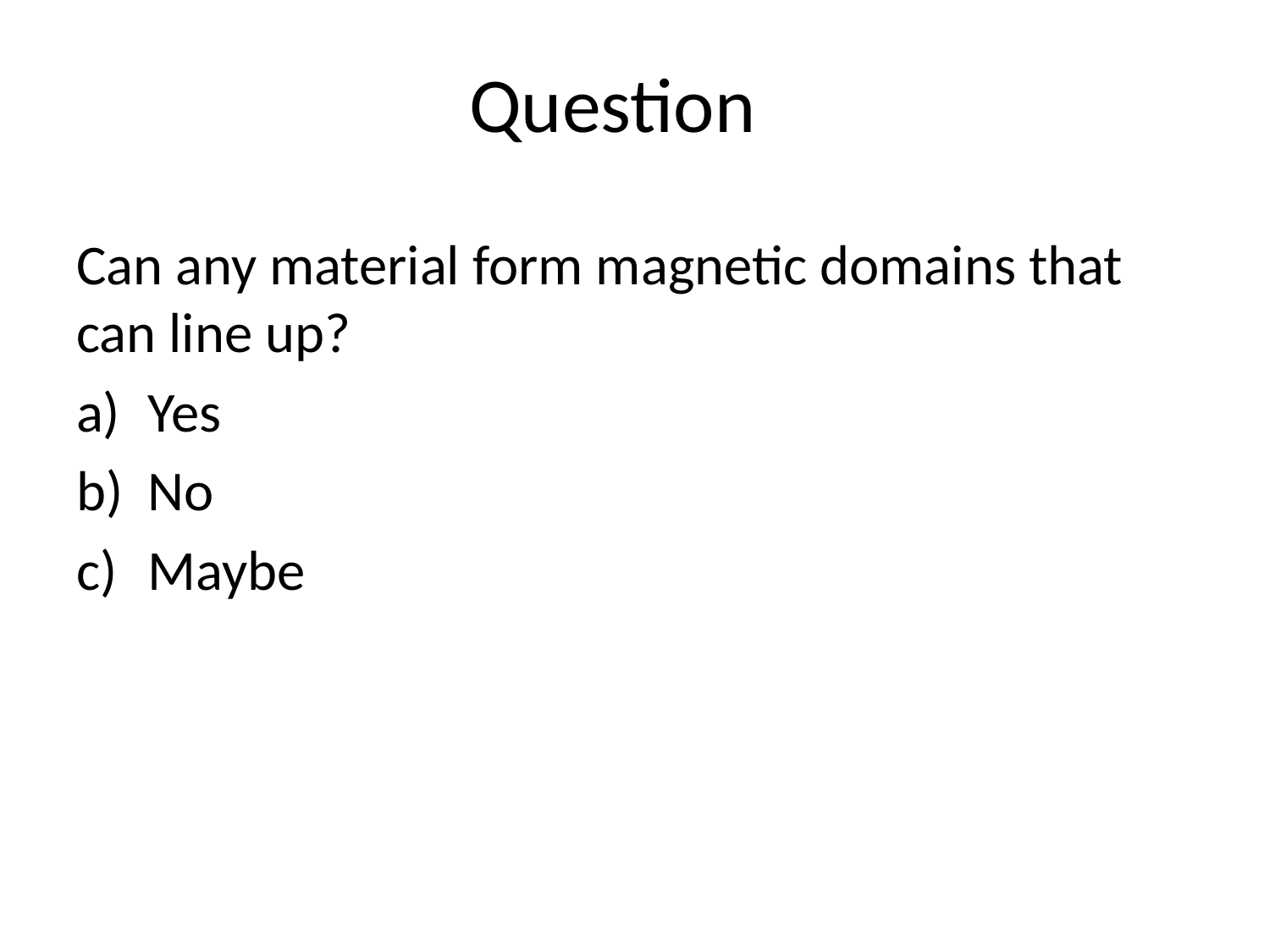

# Question
Can any material form magnetic domains that can line up?
Yes
No
Maybe